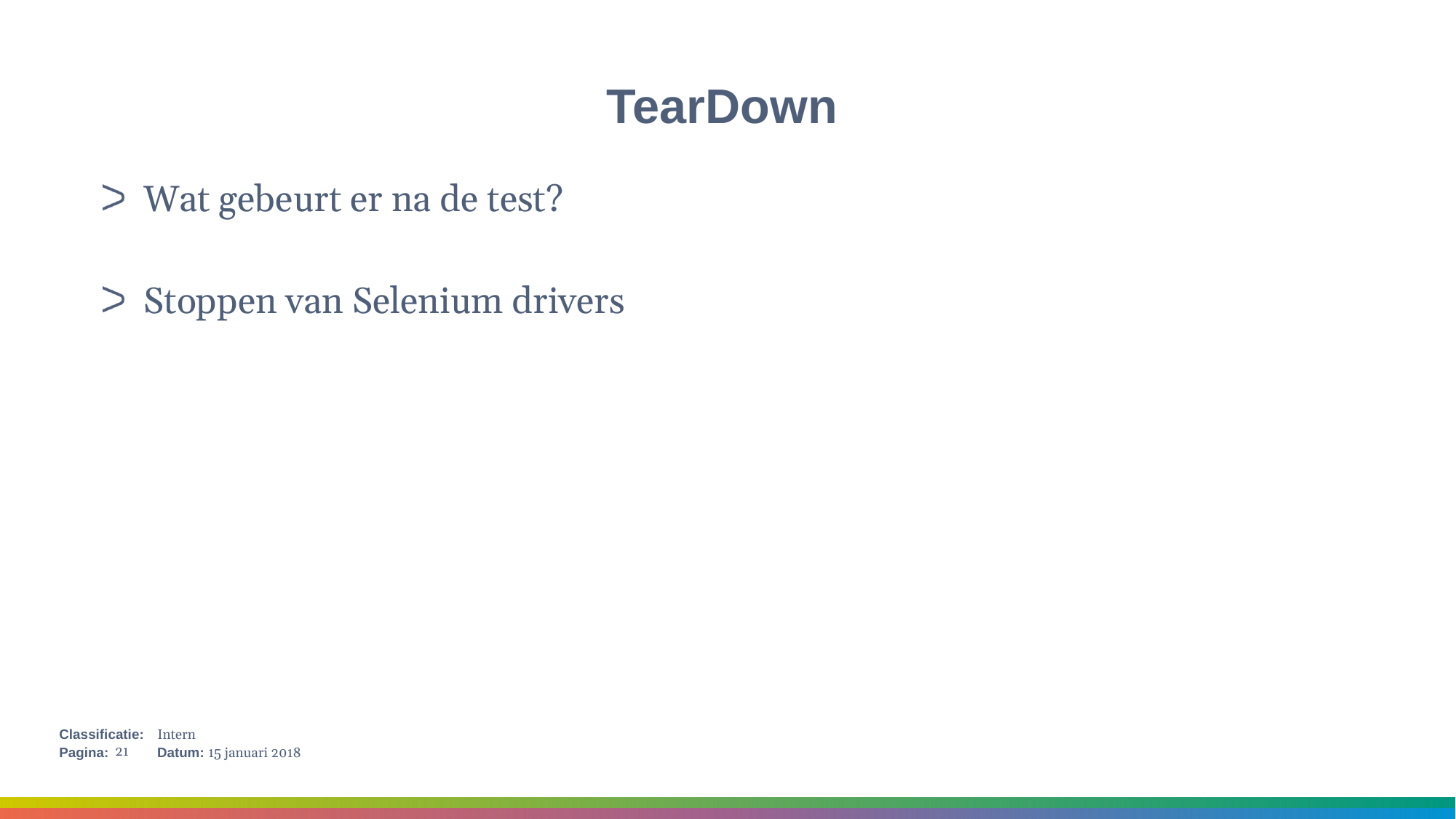

# TearDown
Wat gebeurt er na de test?

Stoppen van Selenium drivers
21
15 januari 2018